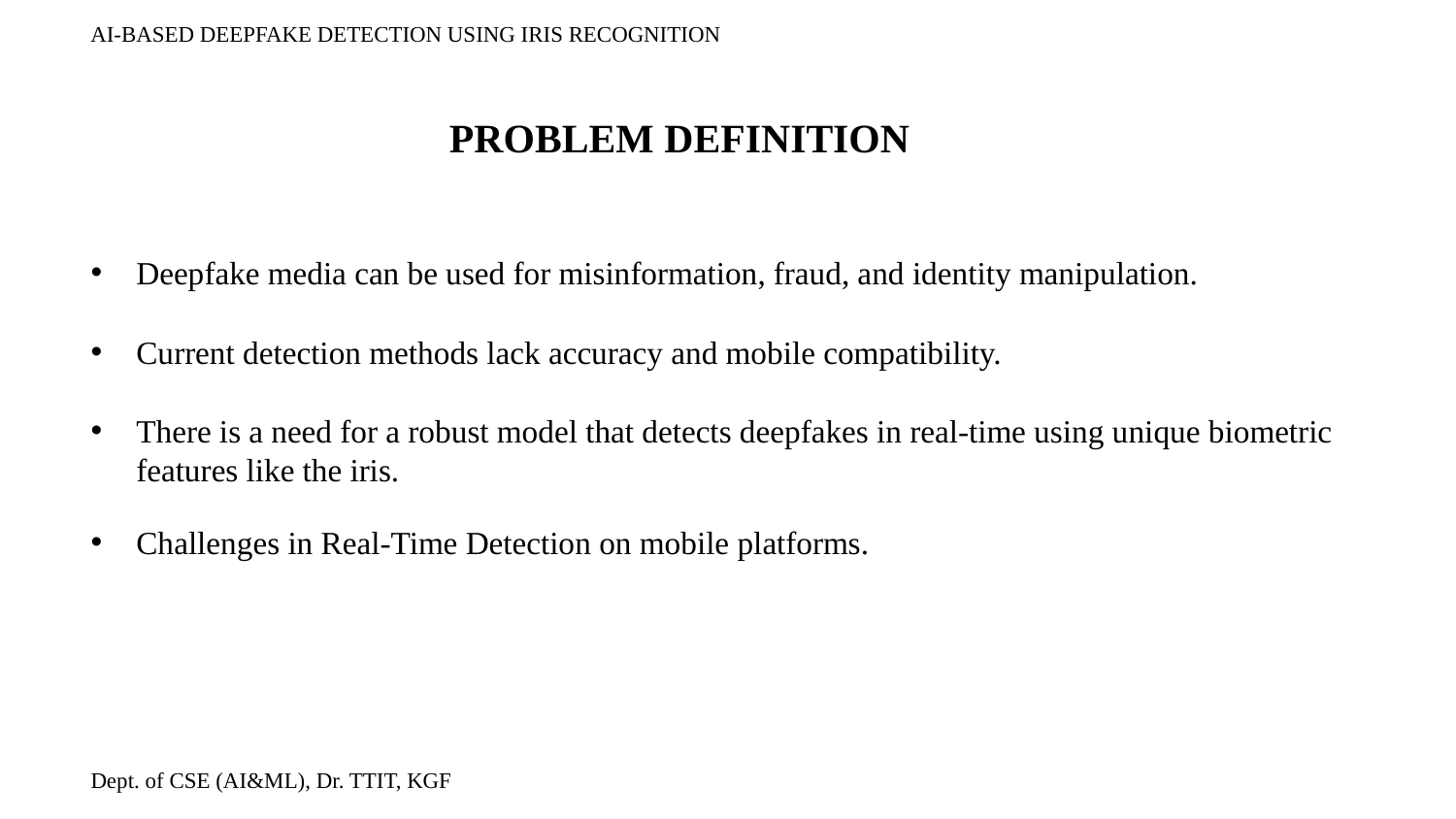

AI-BASED DEEPFAKE DETECTION USING IRIS RECOGNITION

PROBLEM DEFINITION
Deepfake media can be used for misinformation, fraud, and identity manipulation.

Current detection methods lack accuracy and mobile compatibility.

There is a need for a robust model that detects deepfakes in real-time using unique biometric features like the iris.

Challenges in Real-Time Detection on mobile platforms.
Dept. of CSE (AI&ML), Dr. TTIT, KGF